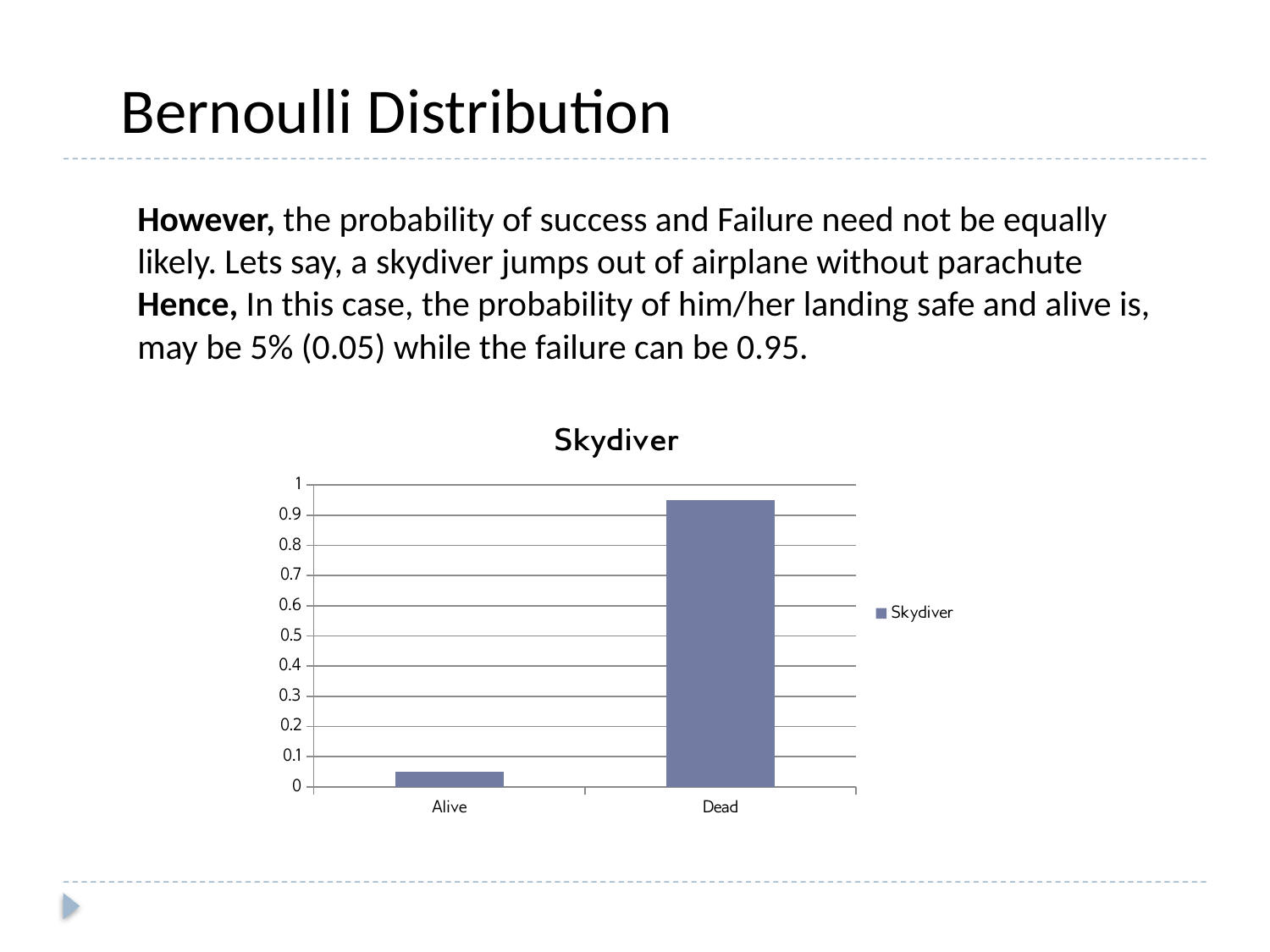

Bernoulli Distribution
However, the probability of success and Failure need not be equally likely. Lets say, a skydiver jumps out of airplane without parachute
Hence, In this case, the probability of him/her landing safe and alive is, may be 5% (0.05) while the failure can be 0.95.

### Chart:

| Category | Skydiver |
|---|---|
| Alive | 0.05 |
| Dead | 0.95 |